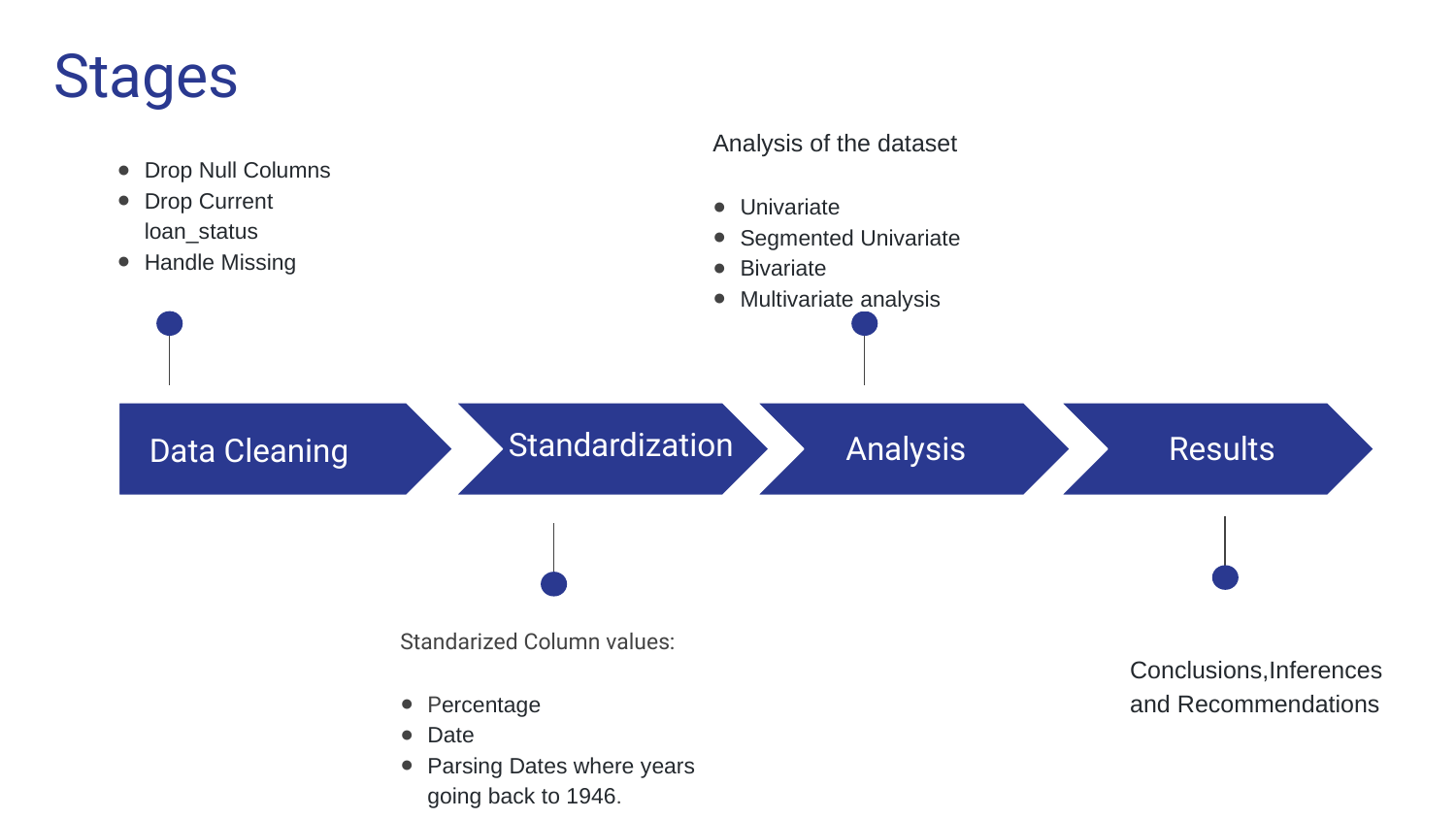

Stages
Analysis of the dataset
Univariate
Segmented Univariate
Bivariate
Multivariate analysis
Drop Null Columns
Drop Current loan_status
Handle Missing

Standardization
Analysis
Results
Data Cleaning

Standarized Column values:
Percentage
Date
Parsing Dates where years going back to 1946.
Conclusions,Inferences and Recommendations